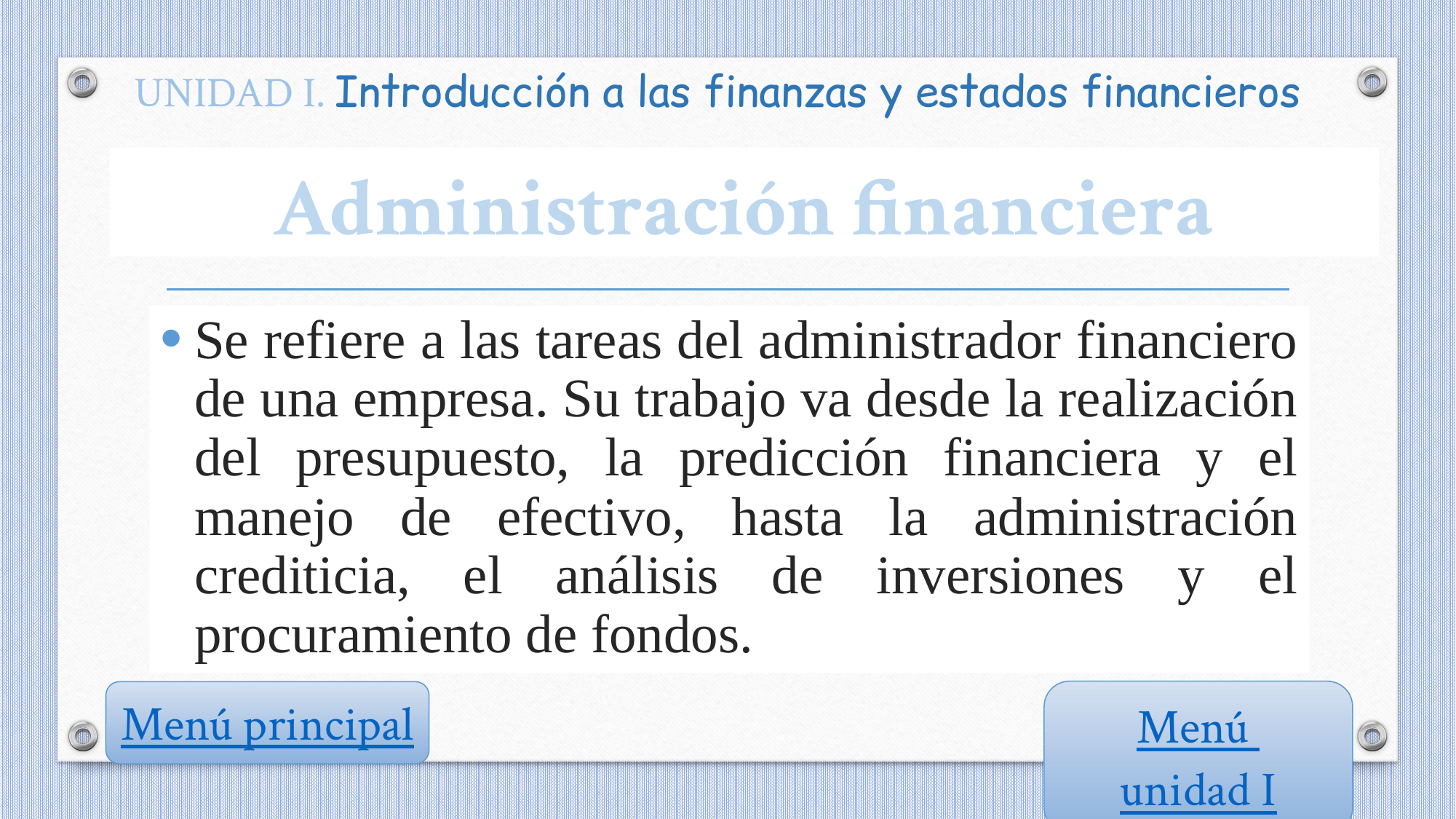

UNIDAD I. Introducción a las finanzas y estados financieros
Administración financiera
Se refiere a las tareas del administrador financiero de una empresa. Su trabajo va desde la realización del presupuesto, la predicción financiera y el manejo de efectivo, hasta la administración crediticia, el análisis de inversiones y el procuramiento de fondos.
Menú unidad I
Menú principal